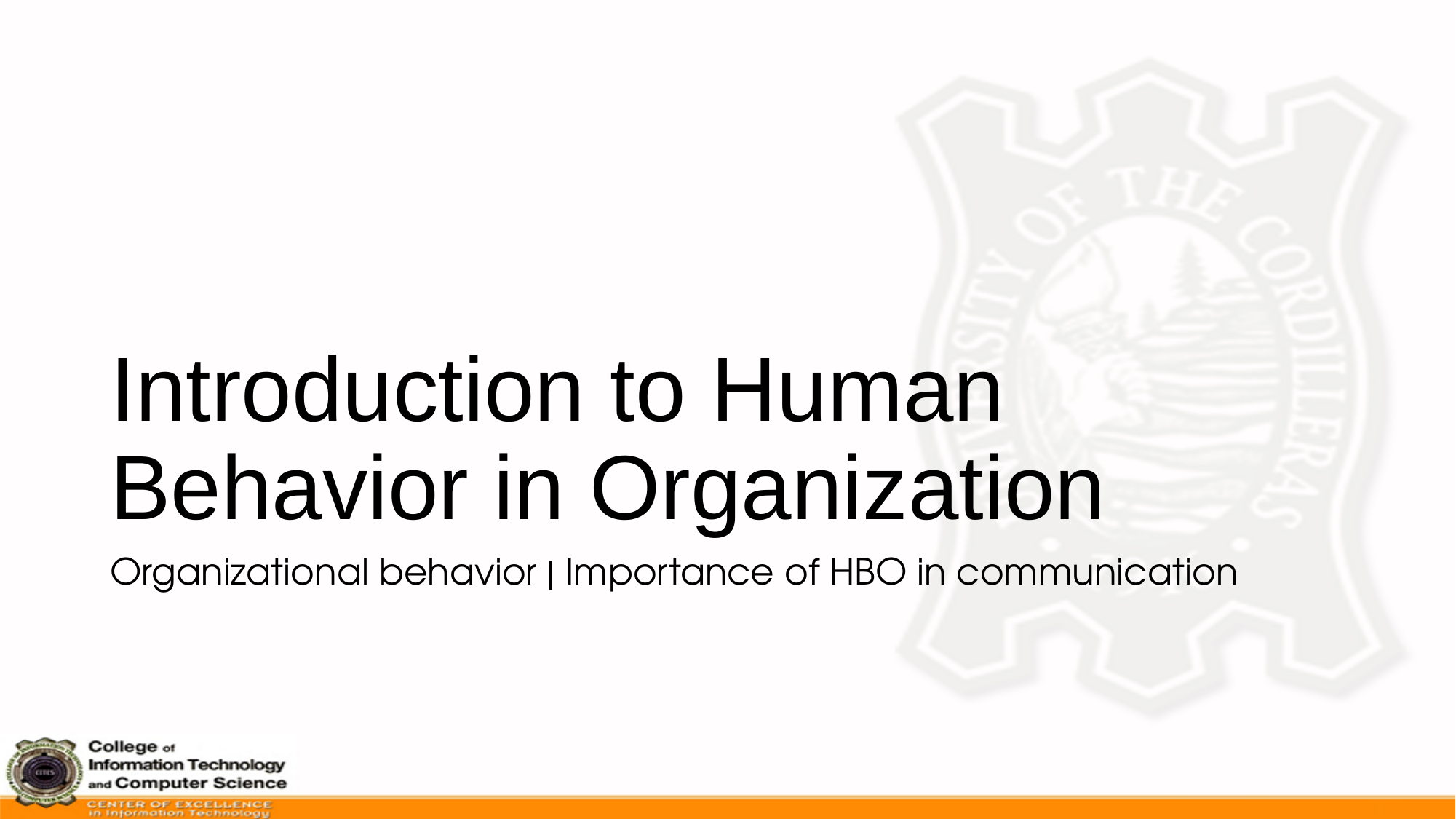

# Introduction to Human Behavior in Organization
Organizational behavior | Importance of HBO in communication